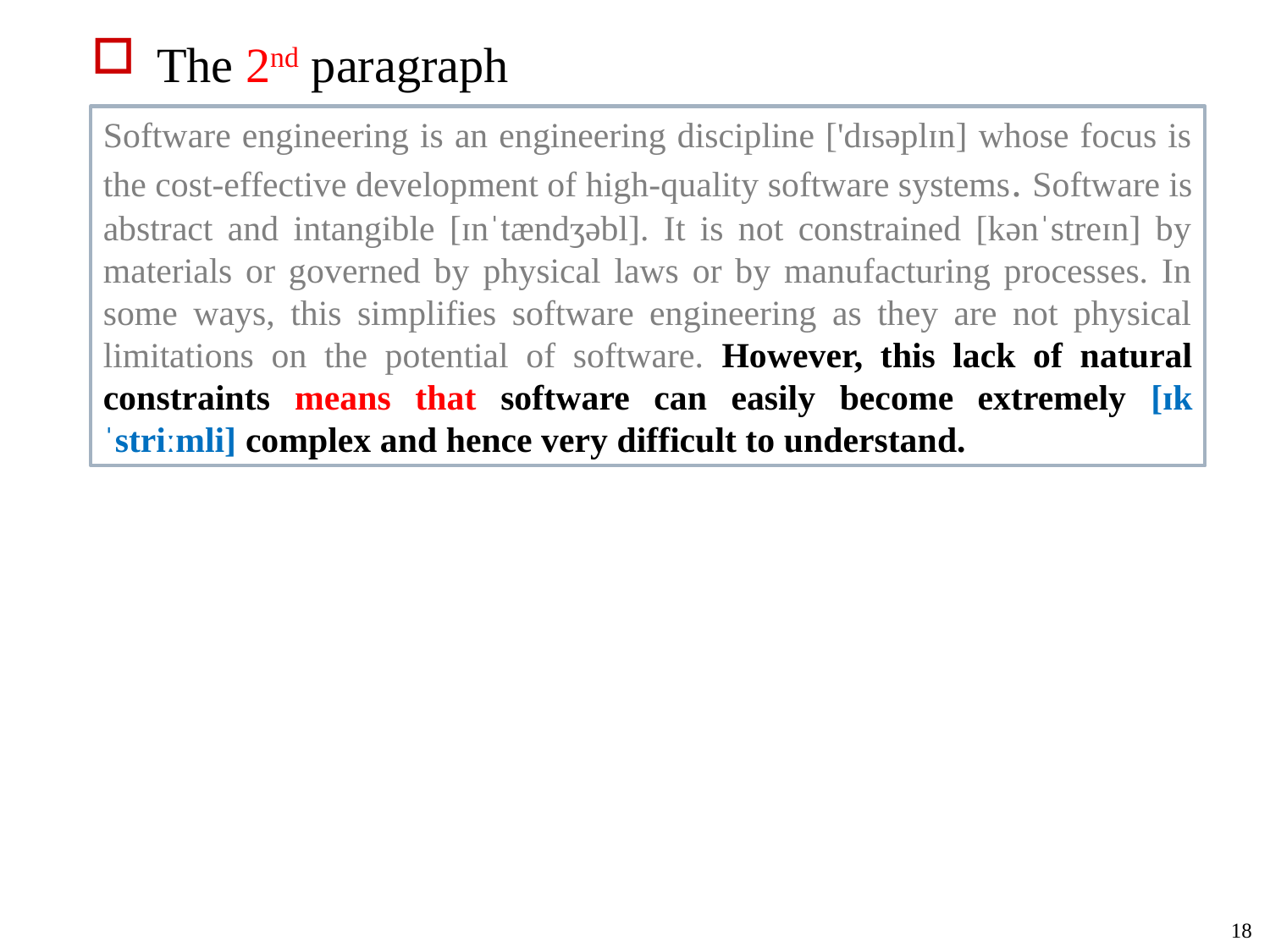

The 2nd paragraph
Software engineering is an engineering discipline ['dɪsəplɪn] whose focus is the cost-effective development of high-quality software systems. Software is abstract and intangible [ɪnˈtændʒəbl]. It is not constrained [kənˈstreɪn] by materials or governed by physical laws or by manufacturing processes. In some ways, this simplifies software engineering as they are not physical limitations on the potential of software. However, this lack of natural constraints means that software can easily become extremely [ɪkˈstriːmli] complex and hence very difficult to understand.
18